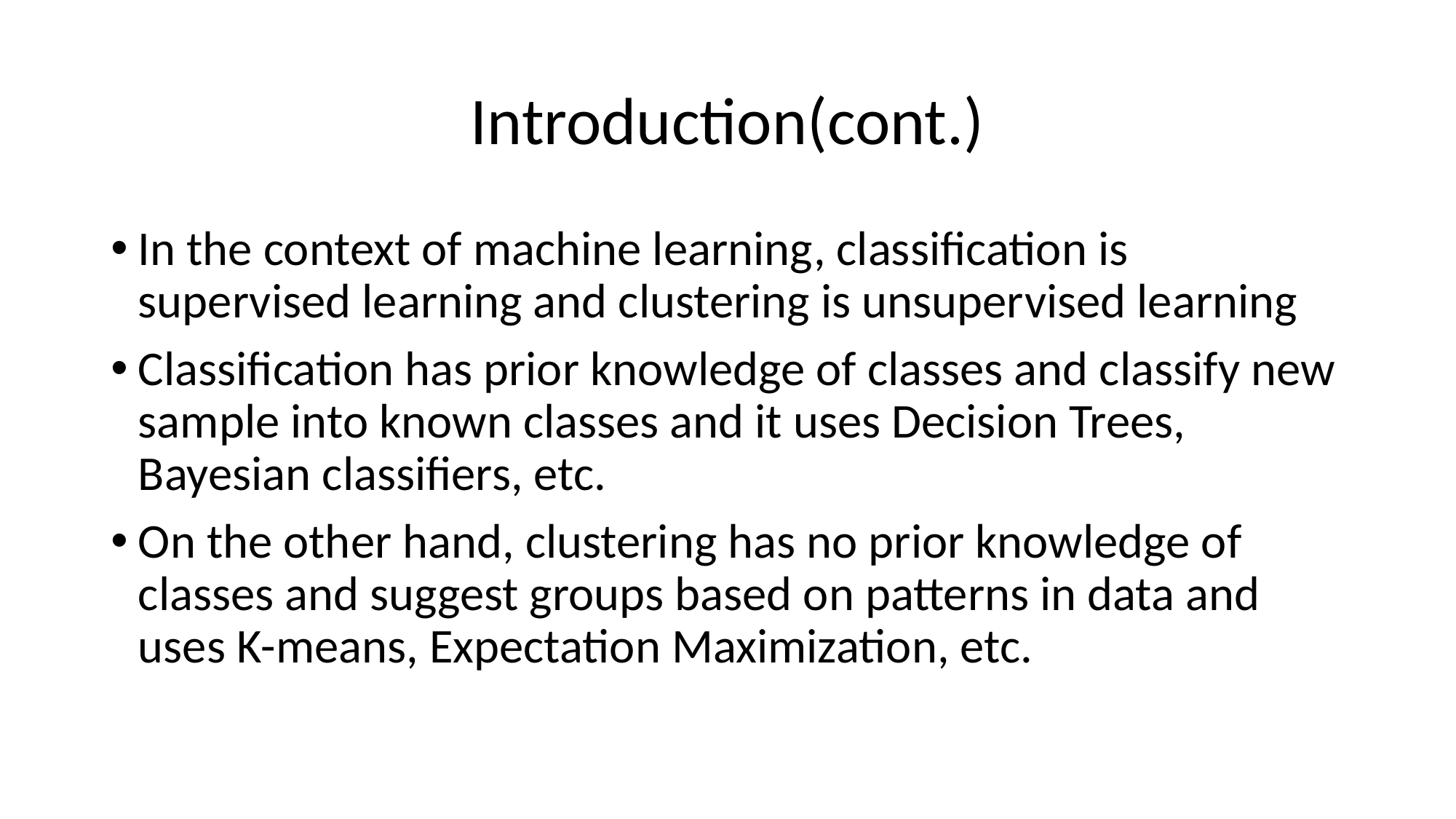

# Introduction(cont.)
In the context of machine learning, classification is supervised learning and clustering is unsupervised learning
Classification has prior knowledge of classes and classify new sample into known classes and it uses Decision Trees, Bayesian classifiers, etc.
On the other hand, clustering has no prior knowledge of classes and suggest groups based on patterns in data and uses K-means, Expectation Maximization, etc.